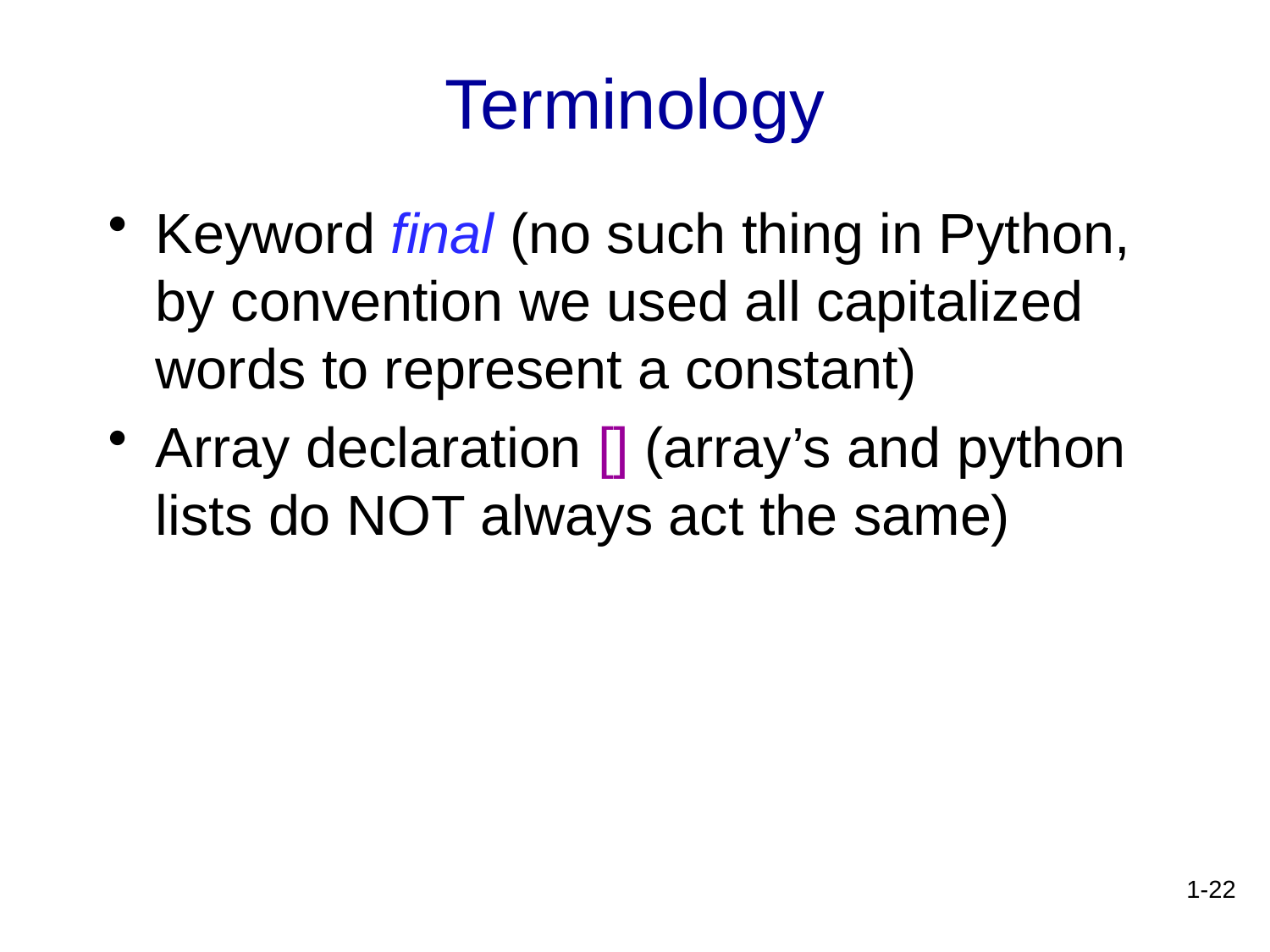

# Terminology
Keyword final (no such thing in Python, by convention we used all capitalized words to represent a constant)
Array declaration [] (array’s and python lists do NOT always act the same)
1-22